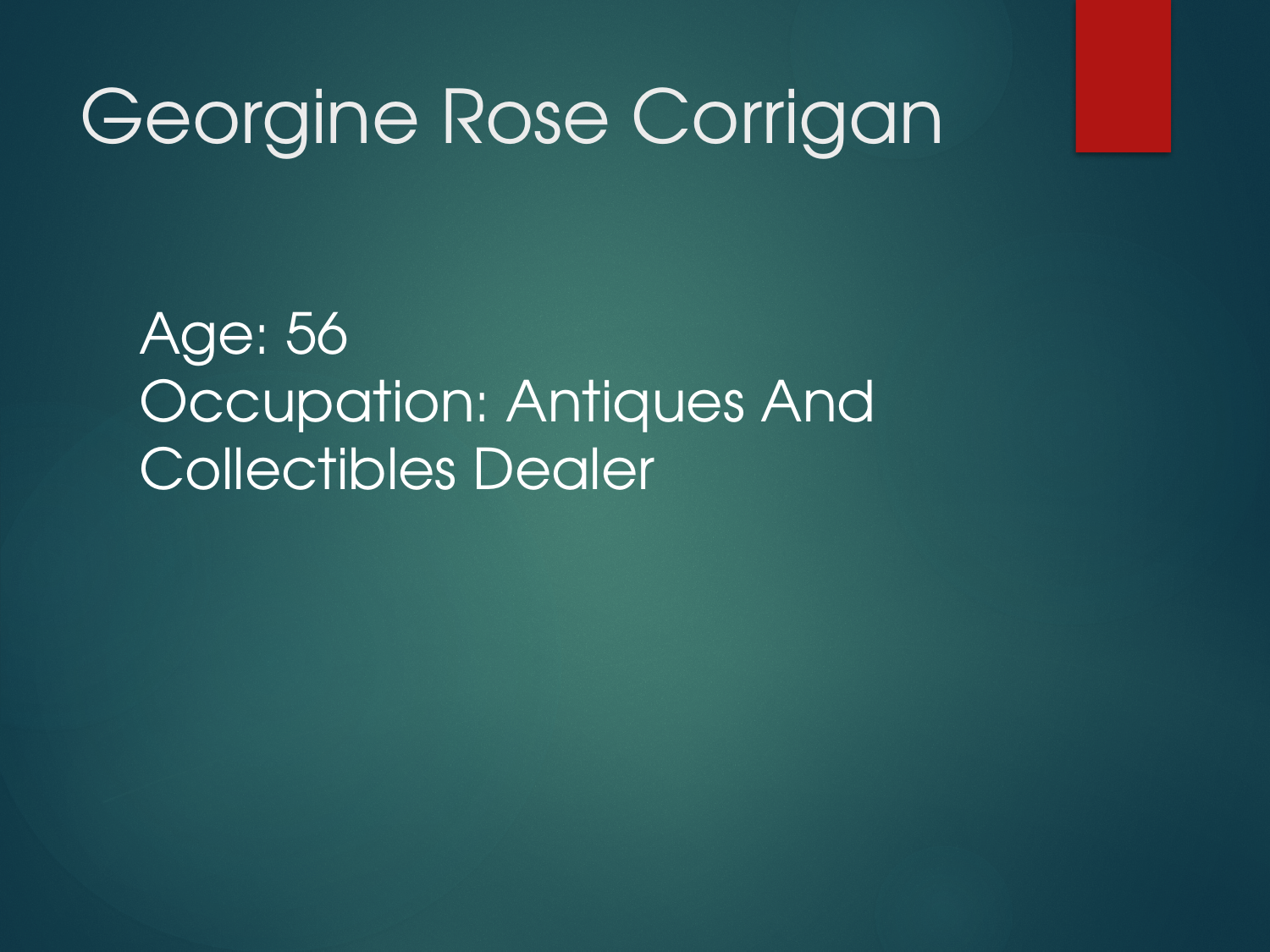

# Georgine Rose Corrigan

Age: 56
Occupation: Antiques And Collectibles Dealer